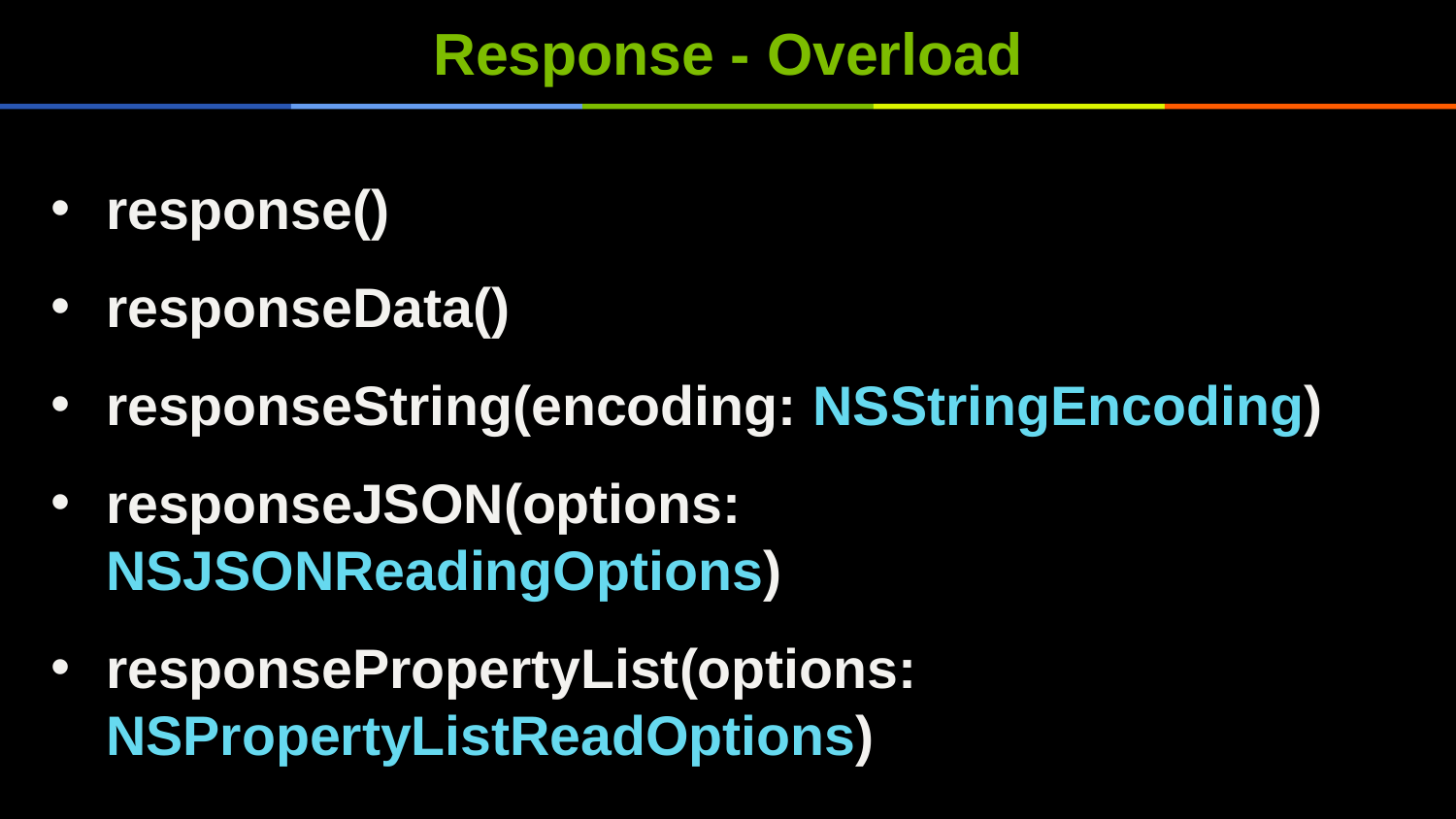

# Response - Overload
response()
responseData()
responseString(encoding: NSStringEncoding)
responseJSON(options: NSJSONReadingOptions)
responsePropertyList(options: NSPropertyListReadOptions)